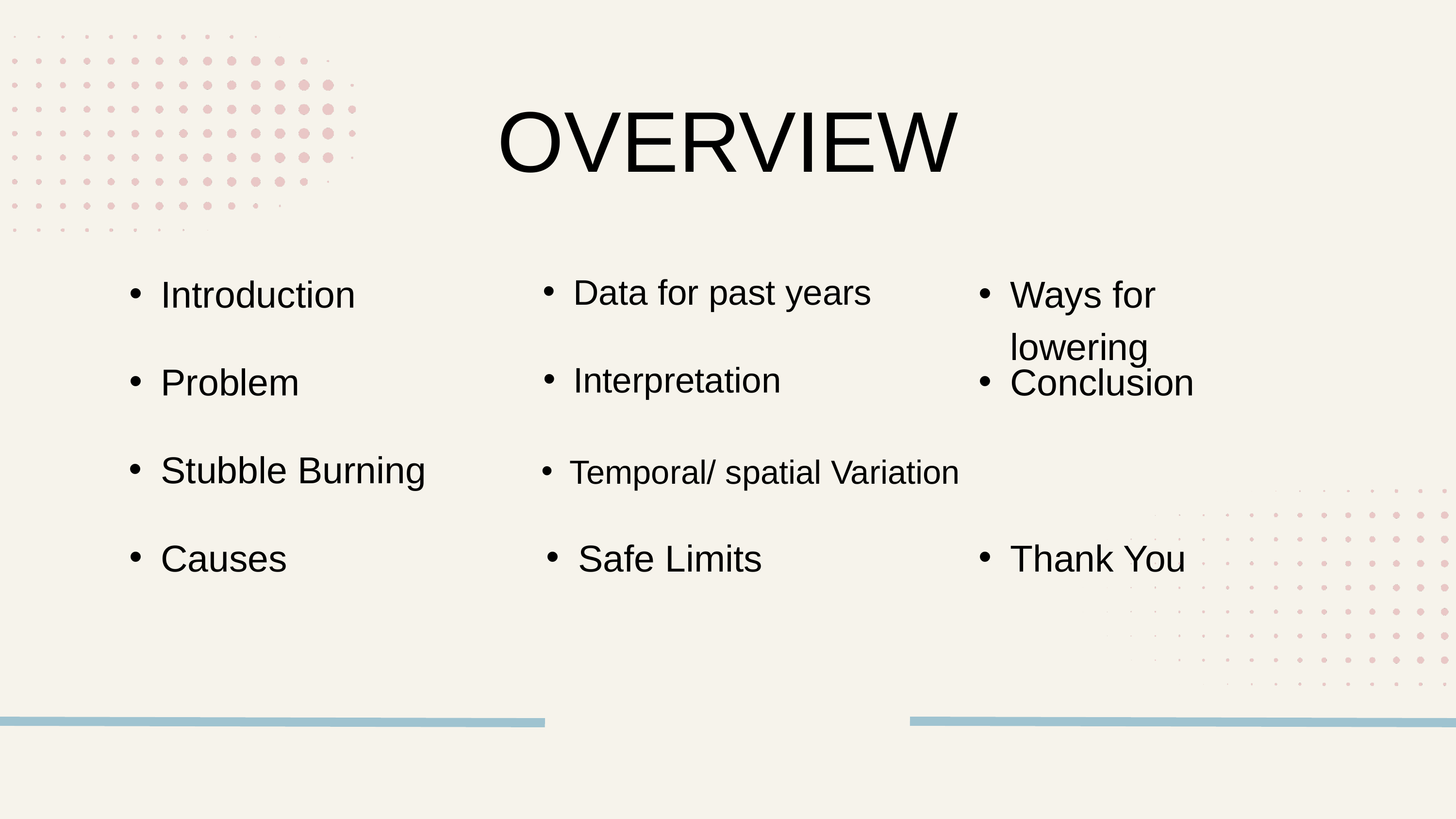

OVERVIEW
Data for past years
Introduction
Ways for lowering
Interpretation
Problem
Conclusion
Stubble Burning
Temporal/ spatial Variation

Causes
Safe Limits
Thank You